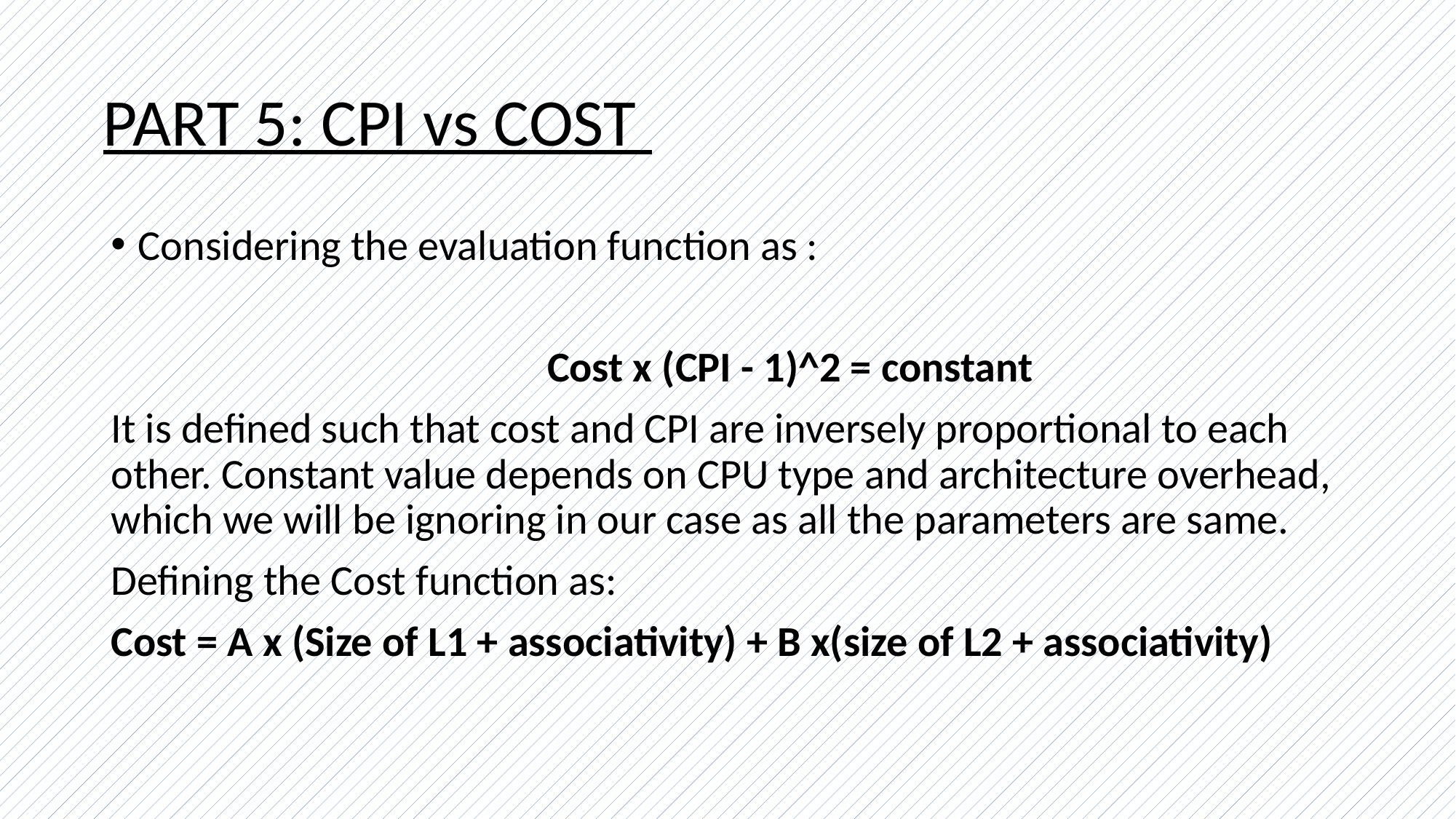

# PART 5: CPI vs COST
Considering the evaluation function as :

              Cost x (CPI - 1)^2 = constant
It is defined such that cost and CPI are inversely proportional to each other. Constant value depends on CPU type and architecture overhead, which we will be ignoring in our case as all the parameters are same.
Defining the Cost function as:
Cost = A x (Size of L1 + associativity) + B x(size of L2 + associativity)